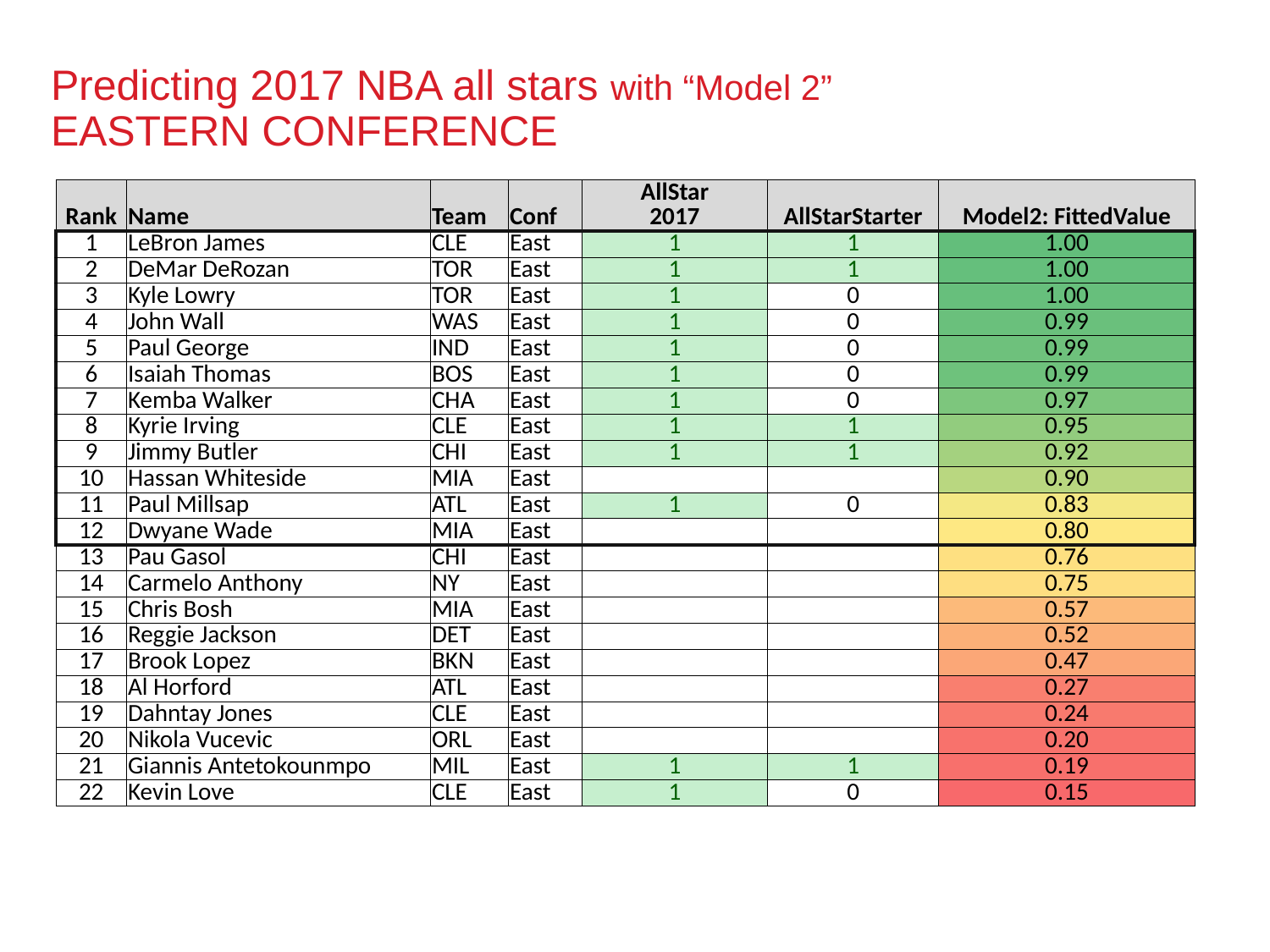

# Predicting 2017 NBA all stars with “Model 2” EASTERN CONFERENCE
| Rank | Name | Team | Conf | AllStar 2017 | AllStarStarter | Model2: FittedValue |
| --- | --- | --- | --- | --- | --- | --- |
| 1 | LeBron James | CLE | East | 1 | 1 | 1.00 |
| 2 | DeMar DeRozan | TOR | East | 1 | 1 | 1.00 |
| 3 | Kyle Lowry | TOR | East | 1 | 0 | 1.00 |
| 4 | John Wall | WAS | East | 1 | 0 | 0.99 |
| 5 | Paul George | IND | East | 1 | 0 | 0.99 |
| 6 | Isaiah Thomas | BOS | East | 1 | 0 | 0.99 |
| 7 | Kemba Walker | CHA | East | 1 | 0 | 0.97 |
| 8 | Kyrie Irving | CLE | East | 1 | 1 | 0.95 |
| 9 | Jimmy Butler | CHI | East | 1 | 1 | 0.92 |
| 10 | Hassan Whiteside | MIA | East |  |  | 0.90 |
| 11 | Paul Millsap | ATL | East | 1 | 0 | 0.83 |
| 12 | Dwyane Wade | MIA | East |  |  | 0.80 |
| 13 | Pau Gasol | CHI | East |  |  | 0.76 |
| 14 | Carmelo Anthony | NY | East |  |  | 0.75 |
| 15 | Chris Bosh | MIA | East |  |  | 0.57 |
| 16 | Reggie Jackson | DET | East |  |  | 0.52 |
| 17 | Brook Lopez | BKN | East |  |  | 0.47 |
| 18 | Al Horford | ATL | East |  |  | 0.27 |
| 19 | Dahntay Jones | CLE | East |  |  | 0.24 |
| 20 | Nikola Vucevic | ORL | East |  |  | 0.20 |
| 21 | Giannis Antetokounmpo | MIL | East | 1 | 1 | 0.19 |
| 22 | Kevin Love | CLE | East | 1 | 0 | 0.15 |